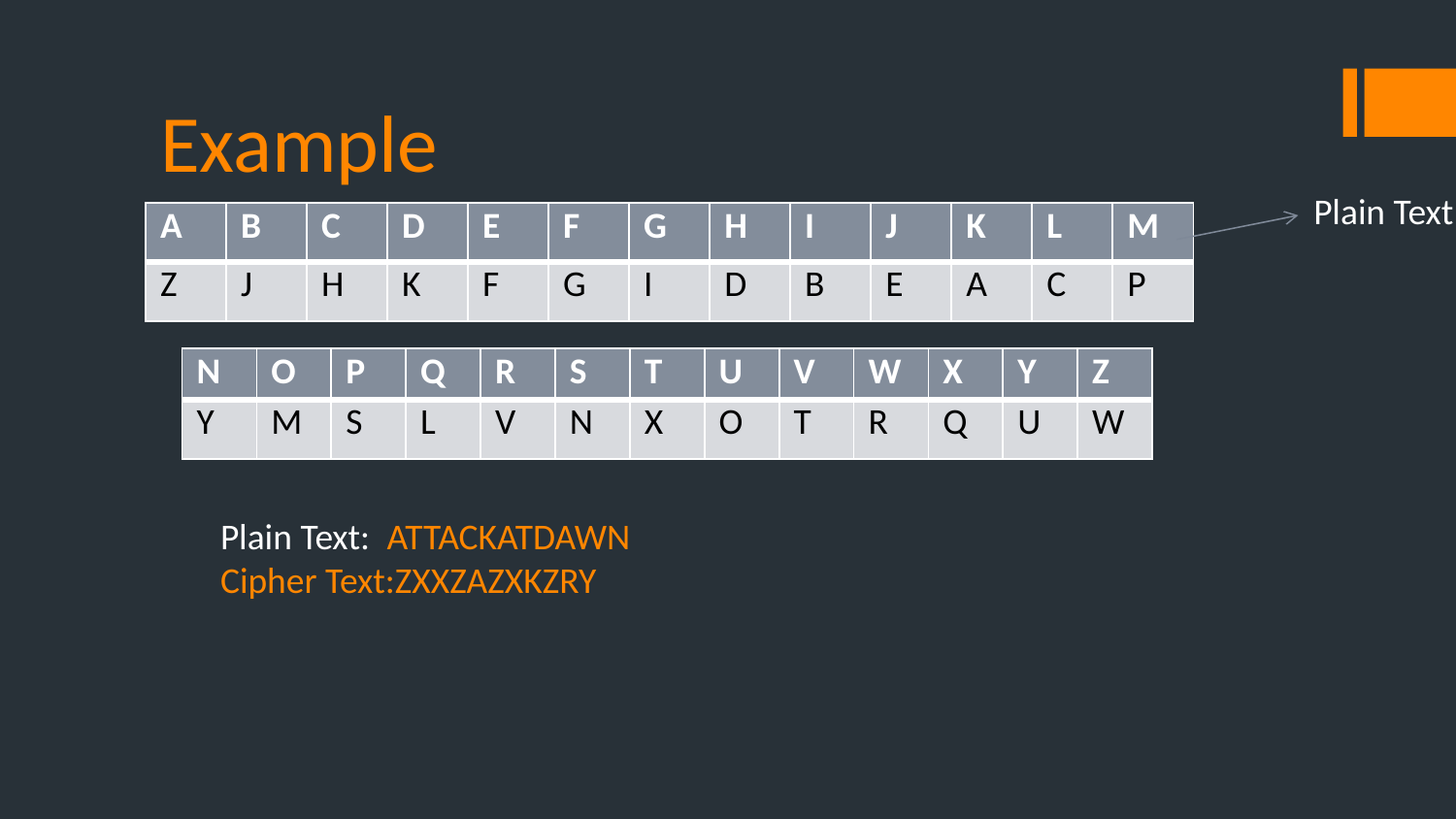

# Example
Plain Text
| A | B | C | D | E | F | G | H | I | J | K | L | M |
| --- | --- | --- | --- | --- | --- | --- | --- | --- | --- | --- | --- | --- |
| Z | J | H | K | F | G | I | D | B | E | A | C | P |
| N | O | P | Q | R | S | T | U | V | W | X | Y | Z |
| --- | --- | --- | --- | --- | --- | --- | --- | --- | --- | --- | --- | --- |
| Y | M | S | L | V | N | X | O | T | R | Q | U | W |
Plain Text:  ATTACKATDAWN
Cipher Text:ZXXZAZXKZRY